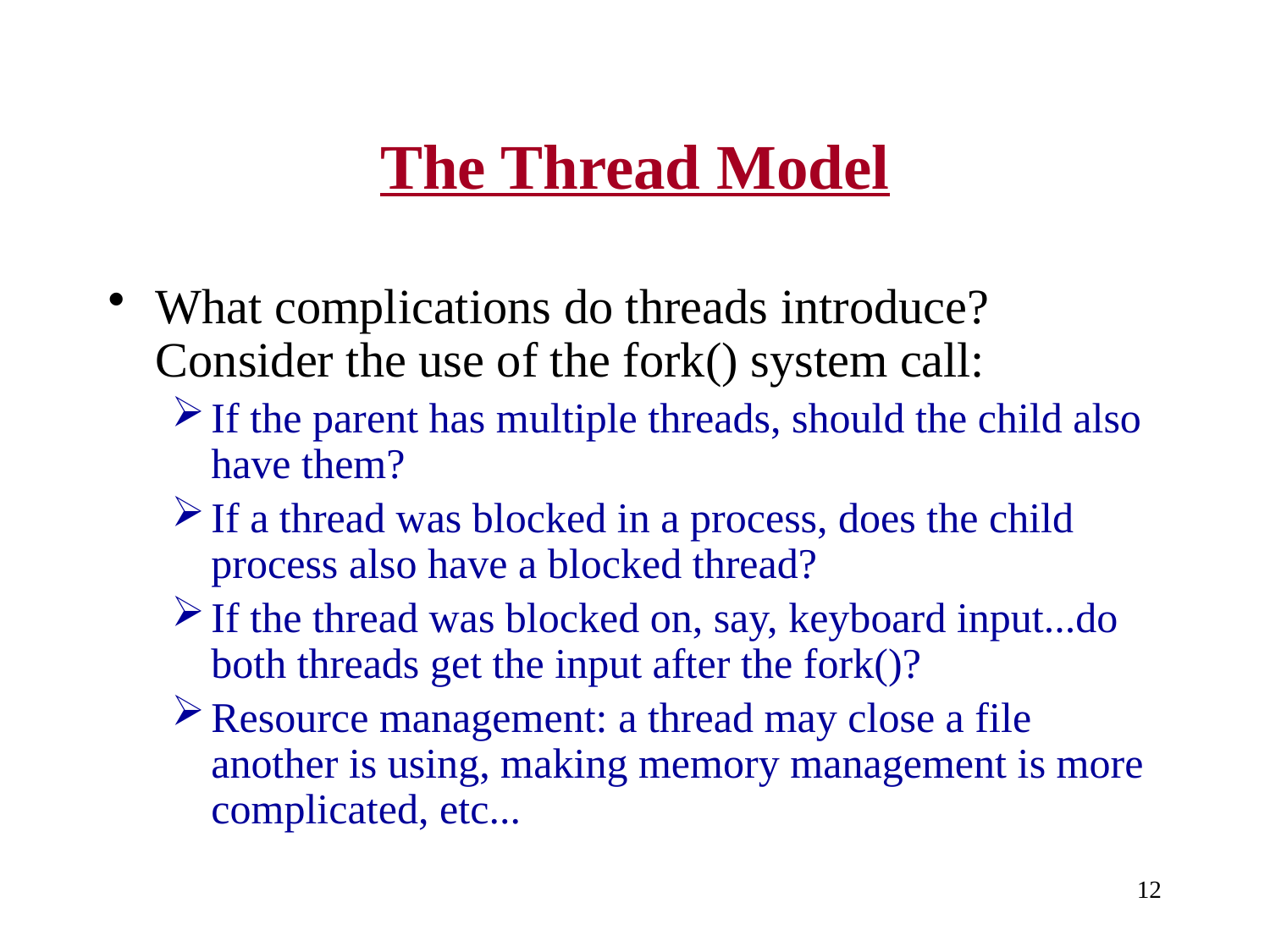

# The Thread Model
What complications do threads introduce?  Consider the use of the fork() system call:
If the parent has multiple threads, should the child also have them?
If a thread was blocked in a process, does the child process also have a blocked thread?
If the thread was blocked on, say, keyboard input...do both threads get the input after the fork()?
Resource management: a thread may close a file another is using, making memory management is more complicated, etc...
12